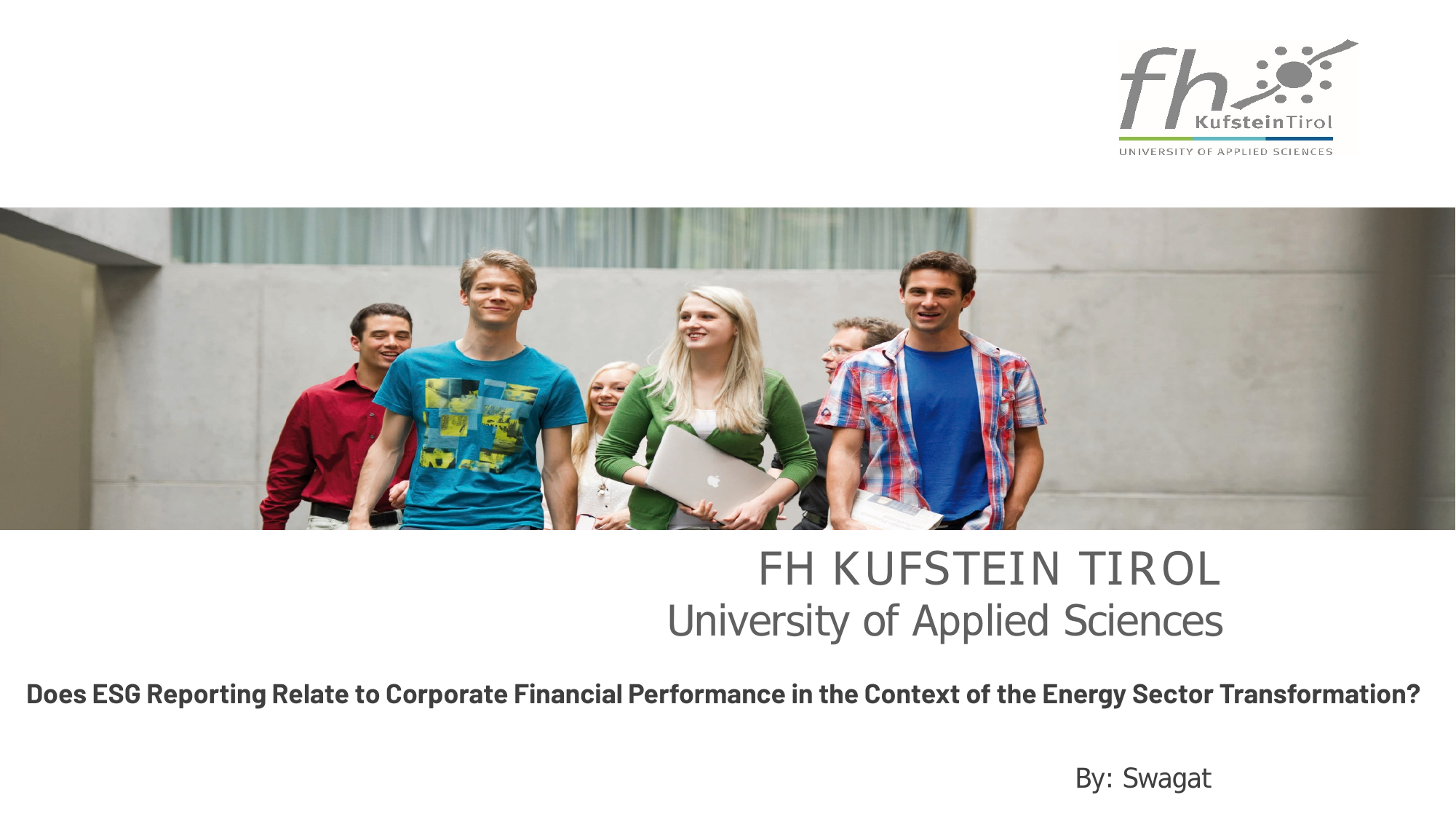

# FH Kufstein Tirol University of Applied Sciences
Does ESG Reporting Relate to Corporate Financial Performance in the Context of the Energy Sector Transformation?
By: Swagat